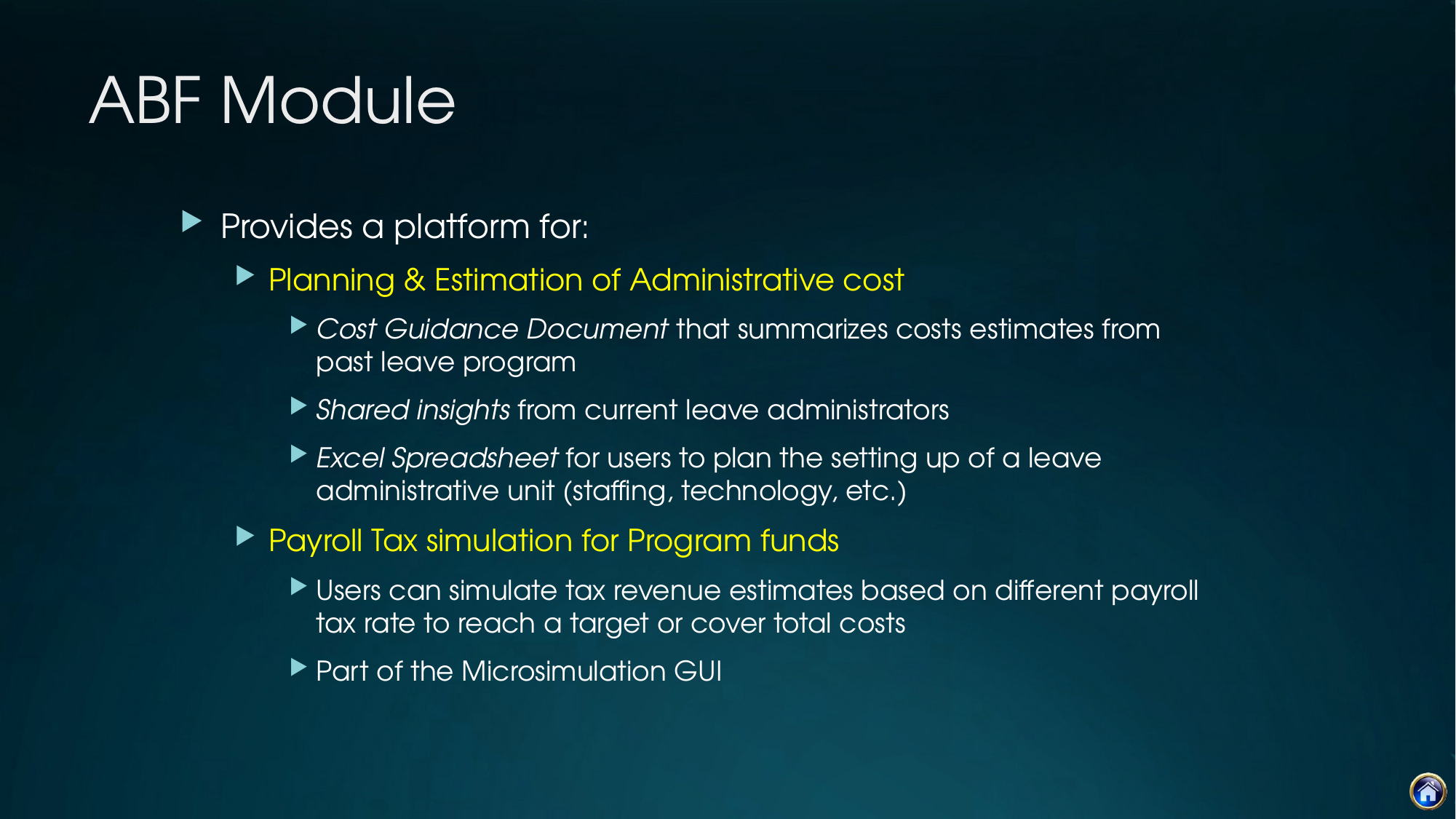

# ABF Module
Provides a platform for:
Planning & Estimation of Administrative cost
Cost Guidance Document that summarizes costs estimates from past leave program
Shared insights from current leave administrators
Excel Spreadsheet for users to plan the setting up of a leave administrative unit (staffing, technology, etc.)
Payroll Tax simulation for Program funds
Users can simulate tax revenue estimates based on different payroll tax rate to reach a target or cover total costs
Part of the Microsimulation GUI